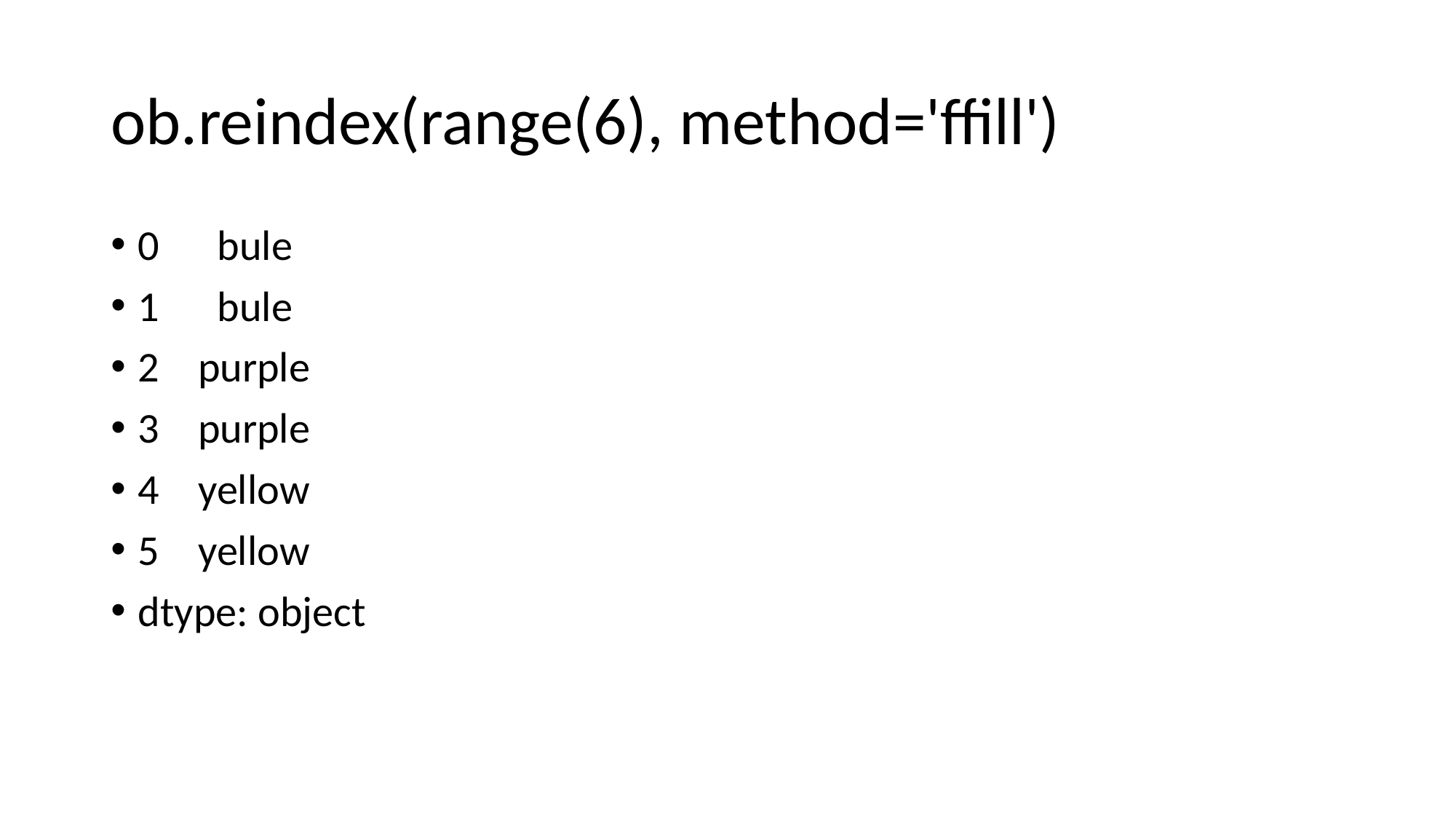

# ob.reindex(range(6), method='ffill')
0      bule
1      bule
2    purple
3    purple
4    yellow
5    yellow
dtype: object